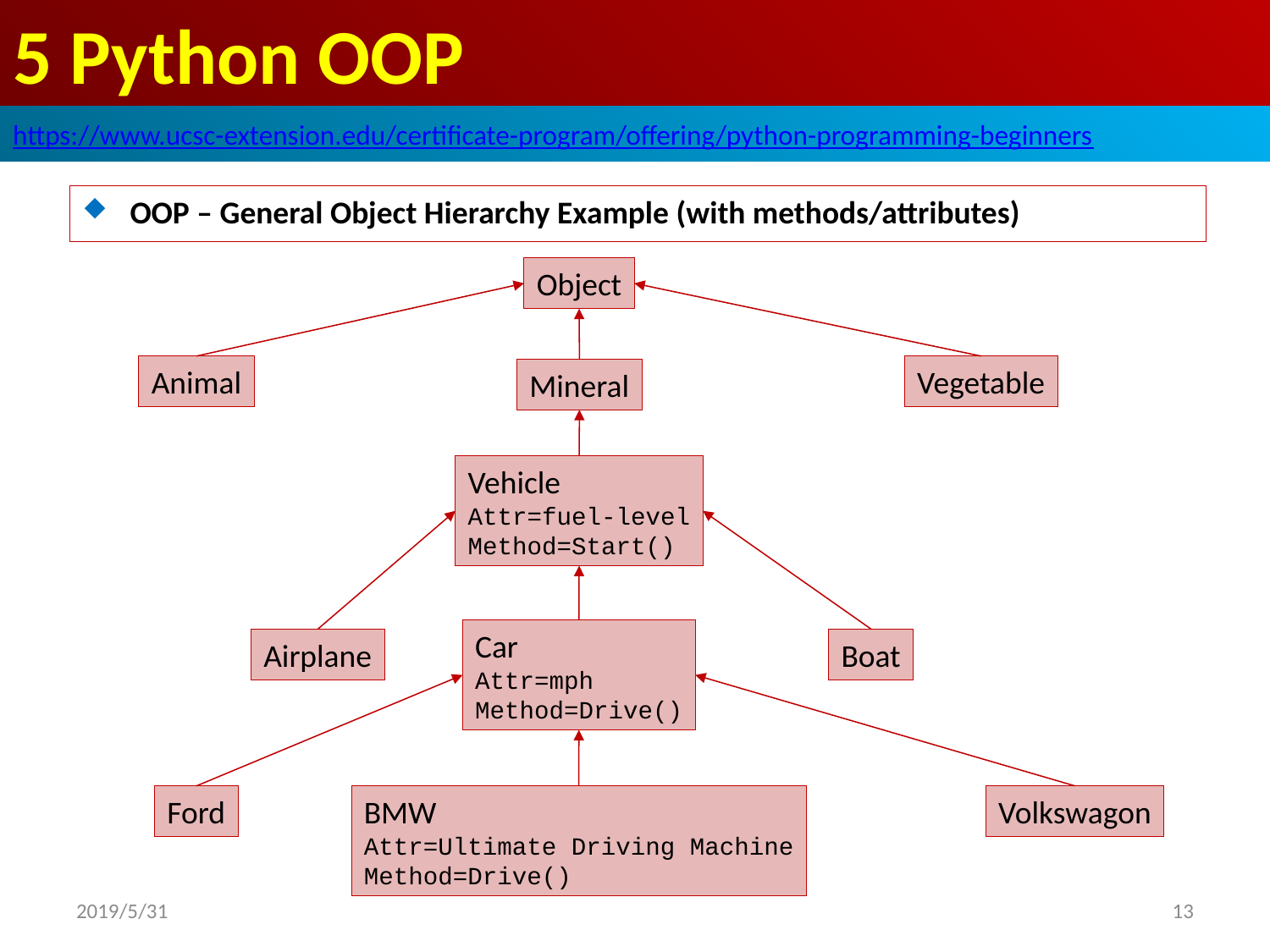

# 5 Python OOP
https://www.ucsc-extension.edu/certificate-program/offering/python-programming-beginners
OOP – General Object Hierarchy Example (with methods/attributes)
Object
Animal
Vegetable
Mineral
Vehicle
Attr=fuel-level
Method=Start()
Car
Attr=mph
Method=Drive()
Boat
Airplane
Ford
BMW
Attr=Ultimate Driving Machine
Method=Drive()
Volkswagon
2019/5/31
13